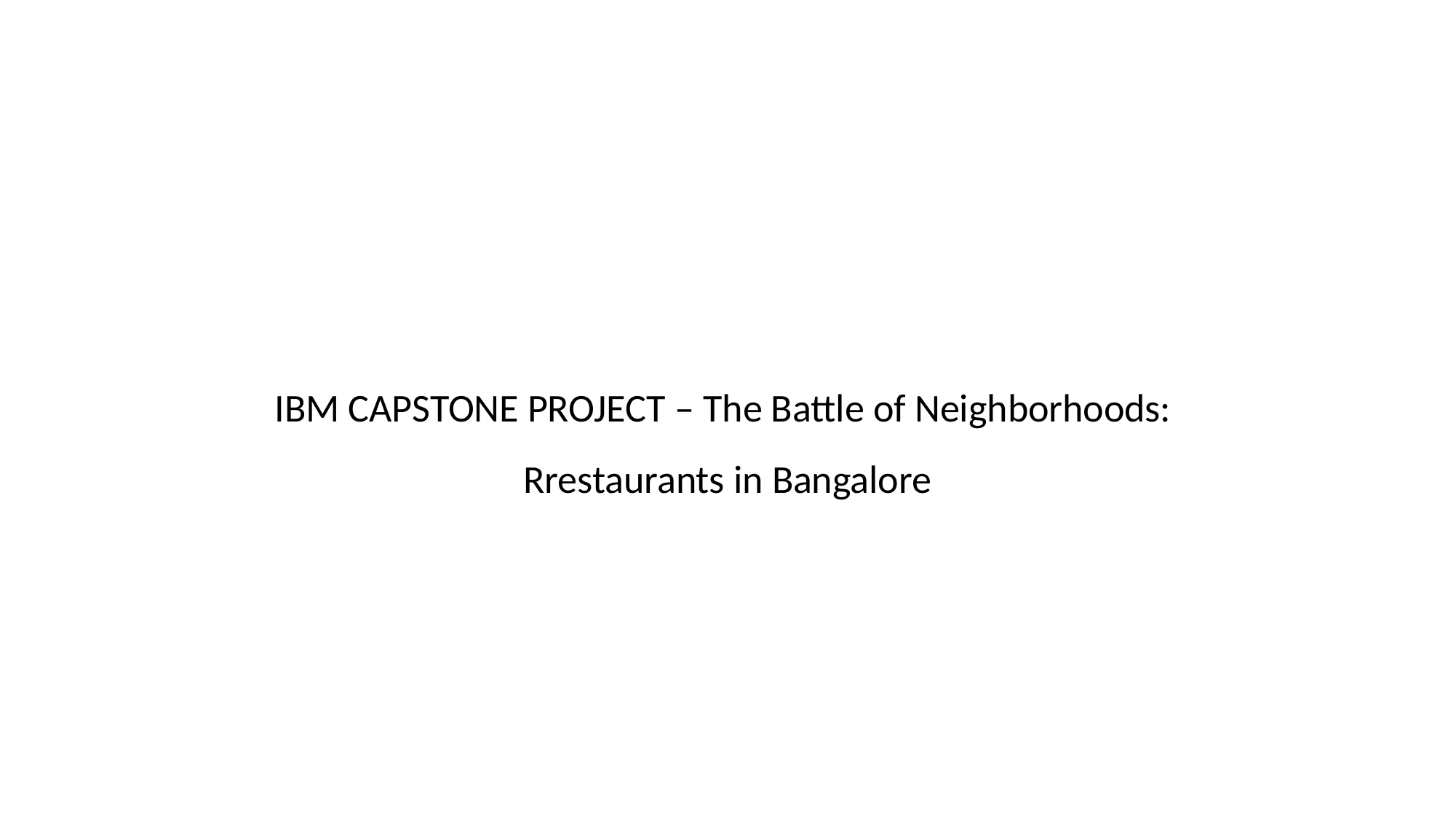

# IBM CAPSTONE PROJECT – The Battle of Neighborhoods: Rrestaurants in Bangalore